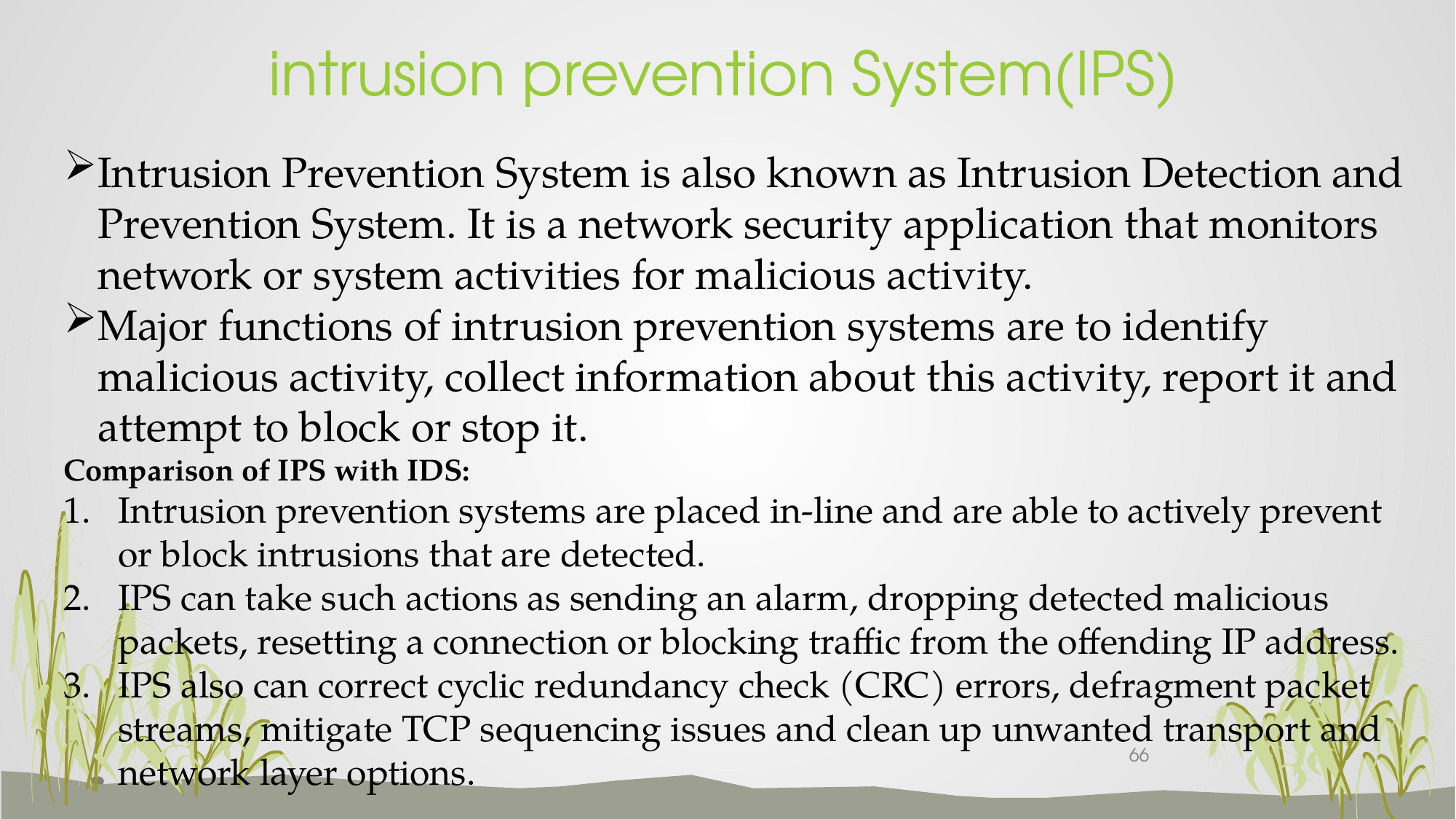

# intrusion prevention System(IPS)
Intrusion Prevention System is also known as Intrusion Detection and Prevention System. It is a network security application that monitors network or system activities for malicious activity.
Major functions of intrusion prevention systems are to identify malicious activity, collect information about this activity, report it and attempt to block or stop it.
Comparison of IPS with IDS:
Intrusion prevention systems are placed in-line and are able to actively prevent or block intrusions that are detected.
IPS can take such actions as sending an alarm, dropping detected malicious packets, resetting a connection or blocking traffic from the offending IP address.
IPS also can correct cyclic redundancy check (CRC) errors, defragment packet streams, mitigate TCP sequencing issues and clean up unwanted transport and network layer options.

66